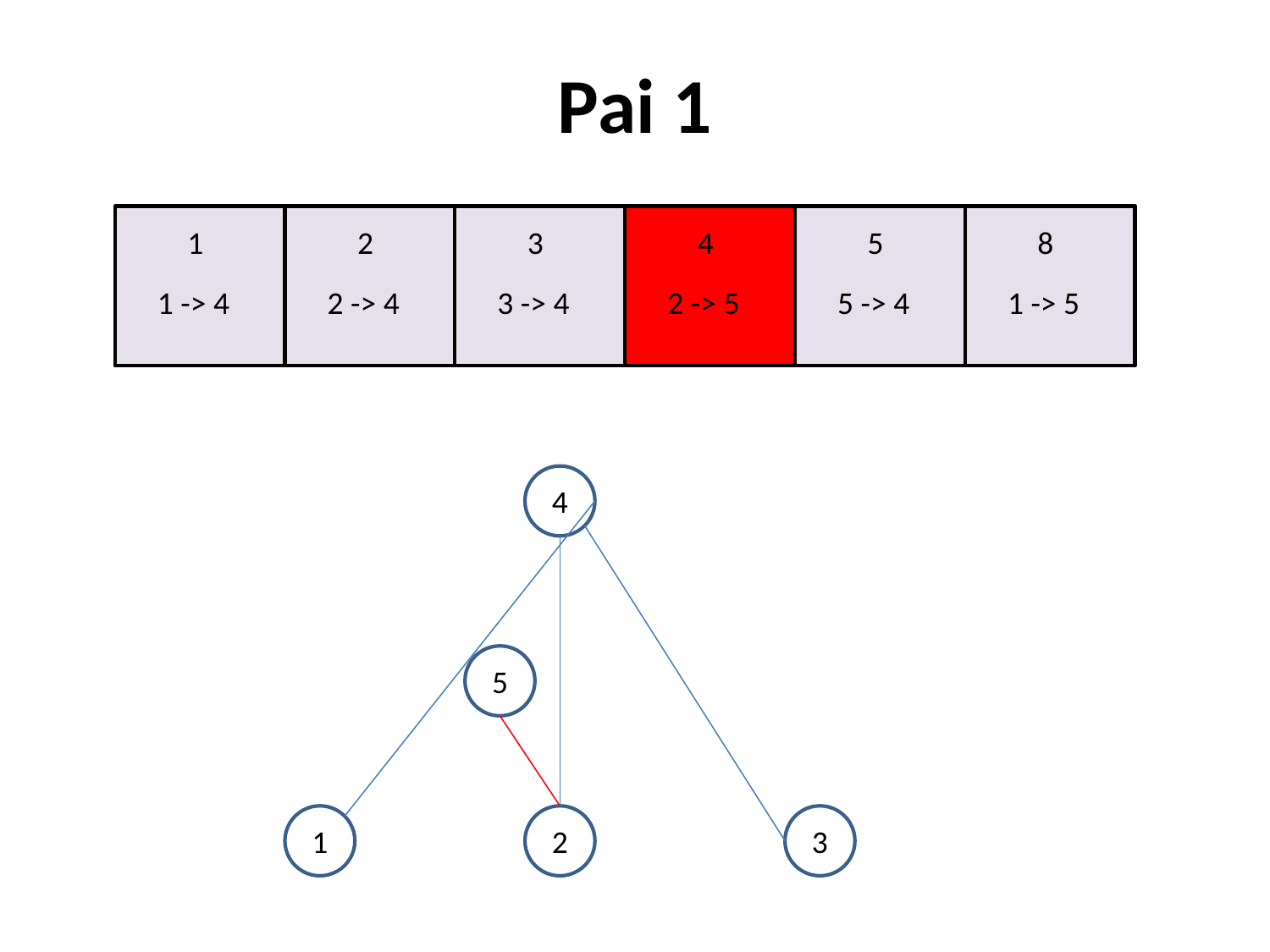

# Pai 1

1
2
3
4
5
8
1 -> 4
2 -> 4
3 -> 4
2 -> 5
5 -> 4
1 -> 5
4
5
1
2
3